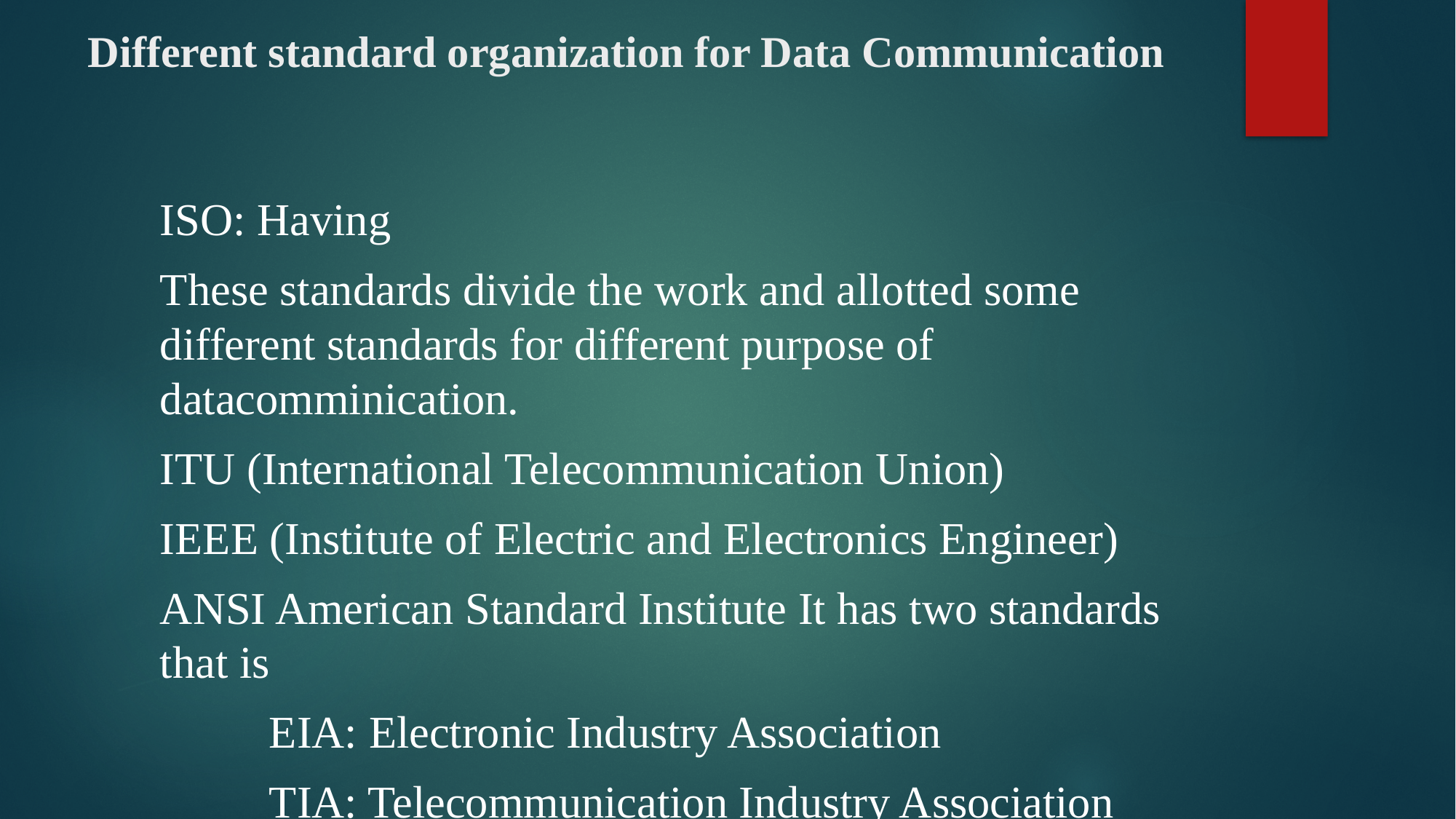

# Different standard organization for Data Communication
ISO: Having
These standards divide the work and allotted some different standards for different purpose of datacomminication.
ITU (International Telecommunication Union)
IEEE (Institute of Electric and Electronics Engineer)
ANSI American Standard Institute It has two standards that is
	EIA: Electronic Industry Association
	TIA: Telecommunication Industry Association